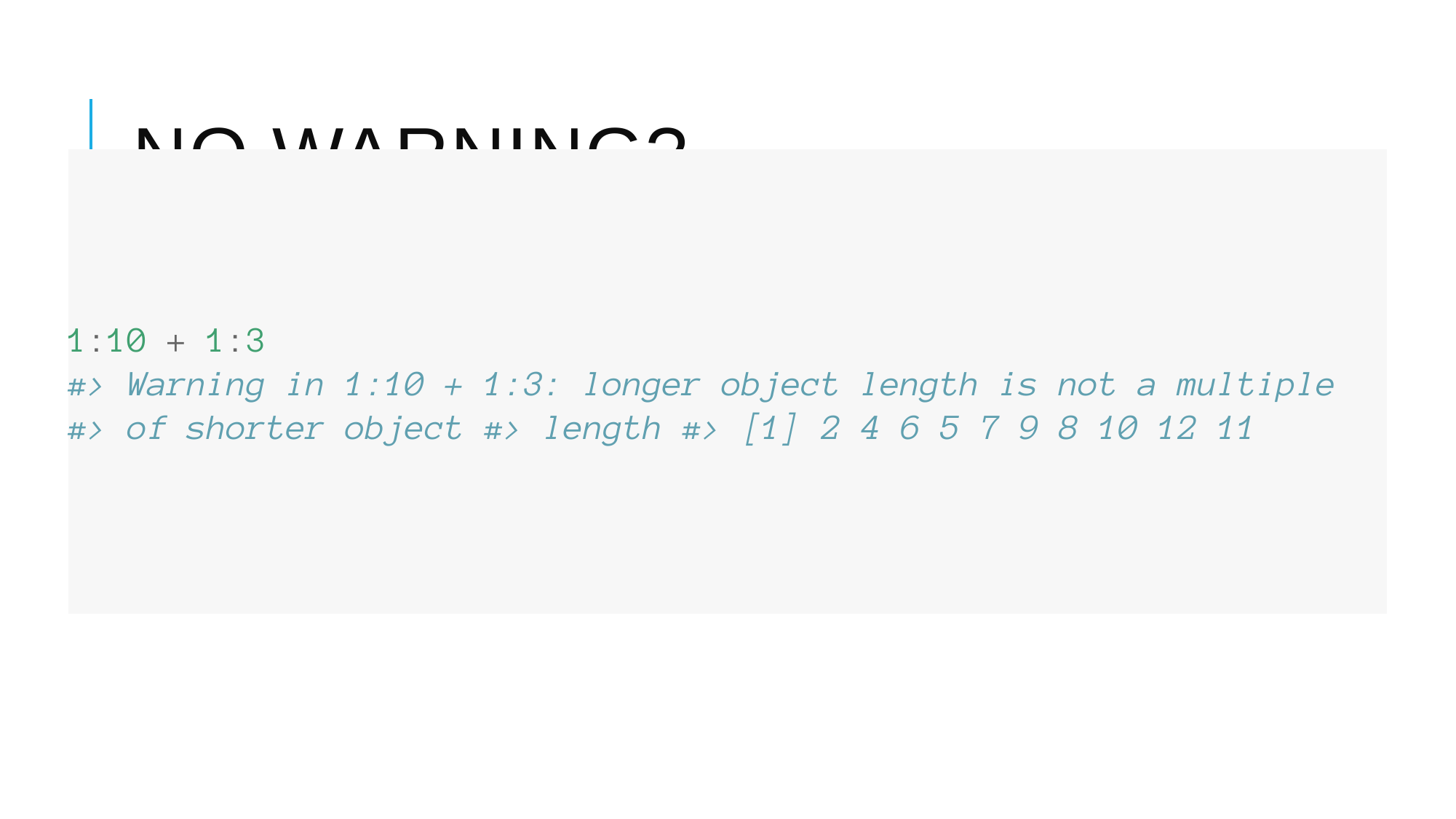

# No warning?
1:10 + 1:3
#> Warning in 1:10 + 1:3: longer object length is not a multiple
#> of shorter object #> length #> [1] 2 4 6 5 7 9 8 10 12 11